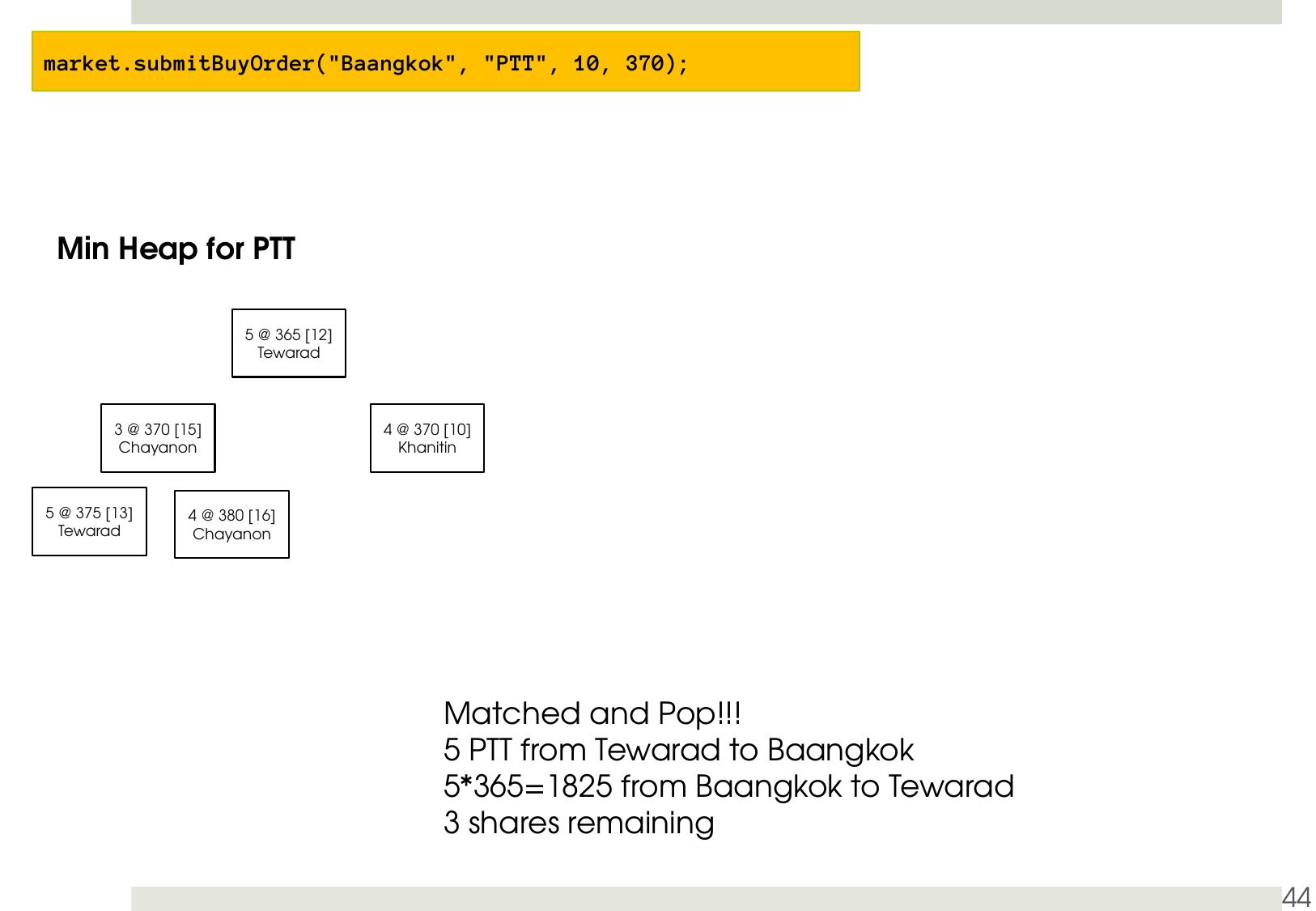

market.submitBuyOrder("Baangkok", "PTT", 10, 370);
Min Heap for PTT
5 @ 365 [12]
Tewarad
4 @ 370 [10]
Khanitin
3 @ 370 [15]
Chayanon
5 @ 375 [13]
Tewarad
4 @ 380 [16]
Chayanon
Matched and Pop!!!
5 PTT from Tewarad to Baangkok
5*365=1825 from Baangkok to Tewarad
3 shares remaining
44